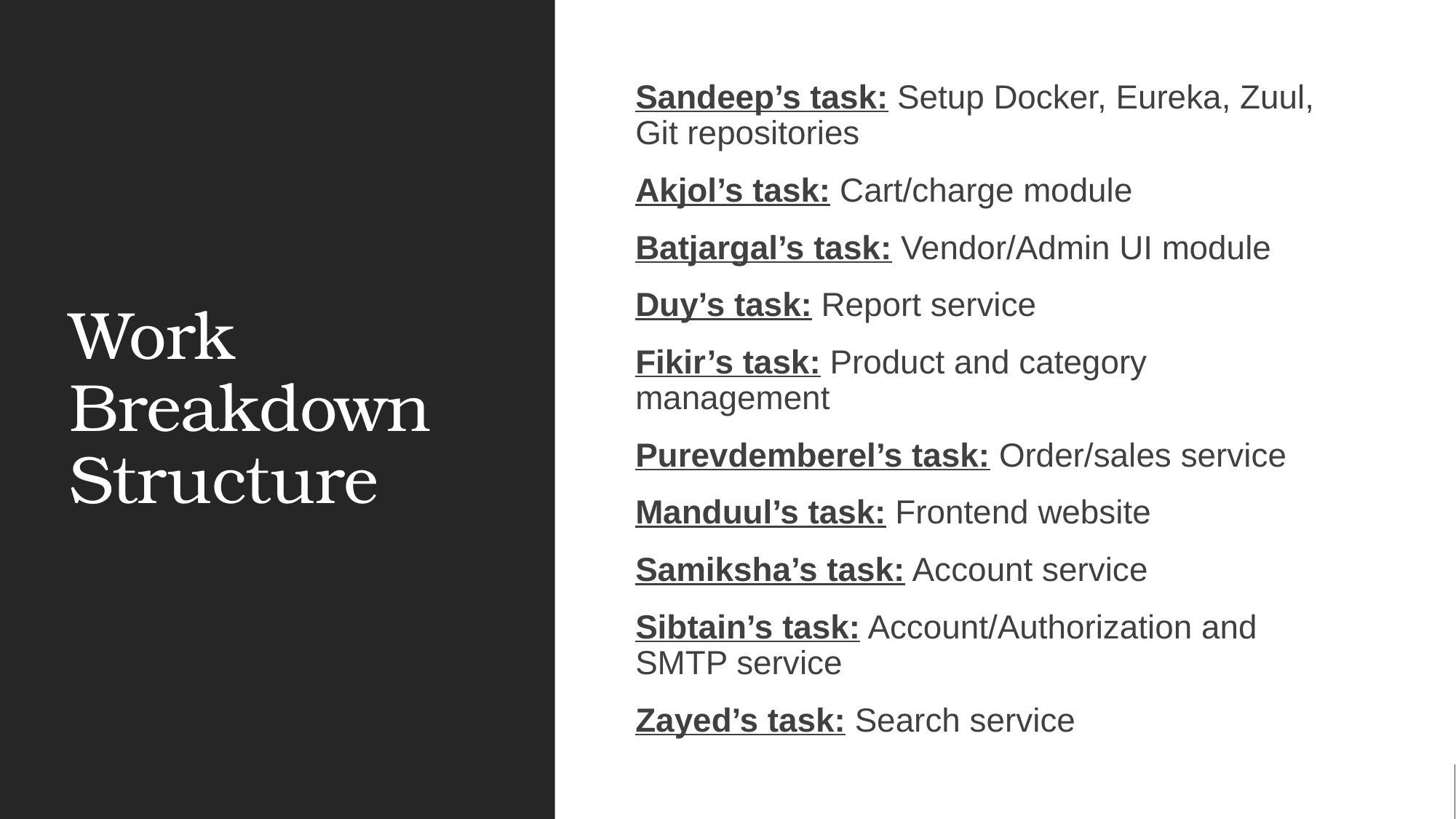

# Work Breakdown Structure
Sandeep’s task: Setup Docker, Eureka, Zuul, Git repositories
Akjol’s task: Cart/charge module
Batjargal’s task: Vendor/Admin UI module
Duy’s task: Report service
Fikir’s task: Product and category management
Purevdemberel’s task: Order/sales service
Manduul’s task: Frontend website
Samiksha’s task: Account service
Sibtain’s task: Account/Authorization and SMTP service
Zayed’s task: Search service